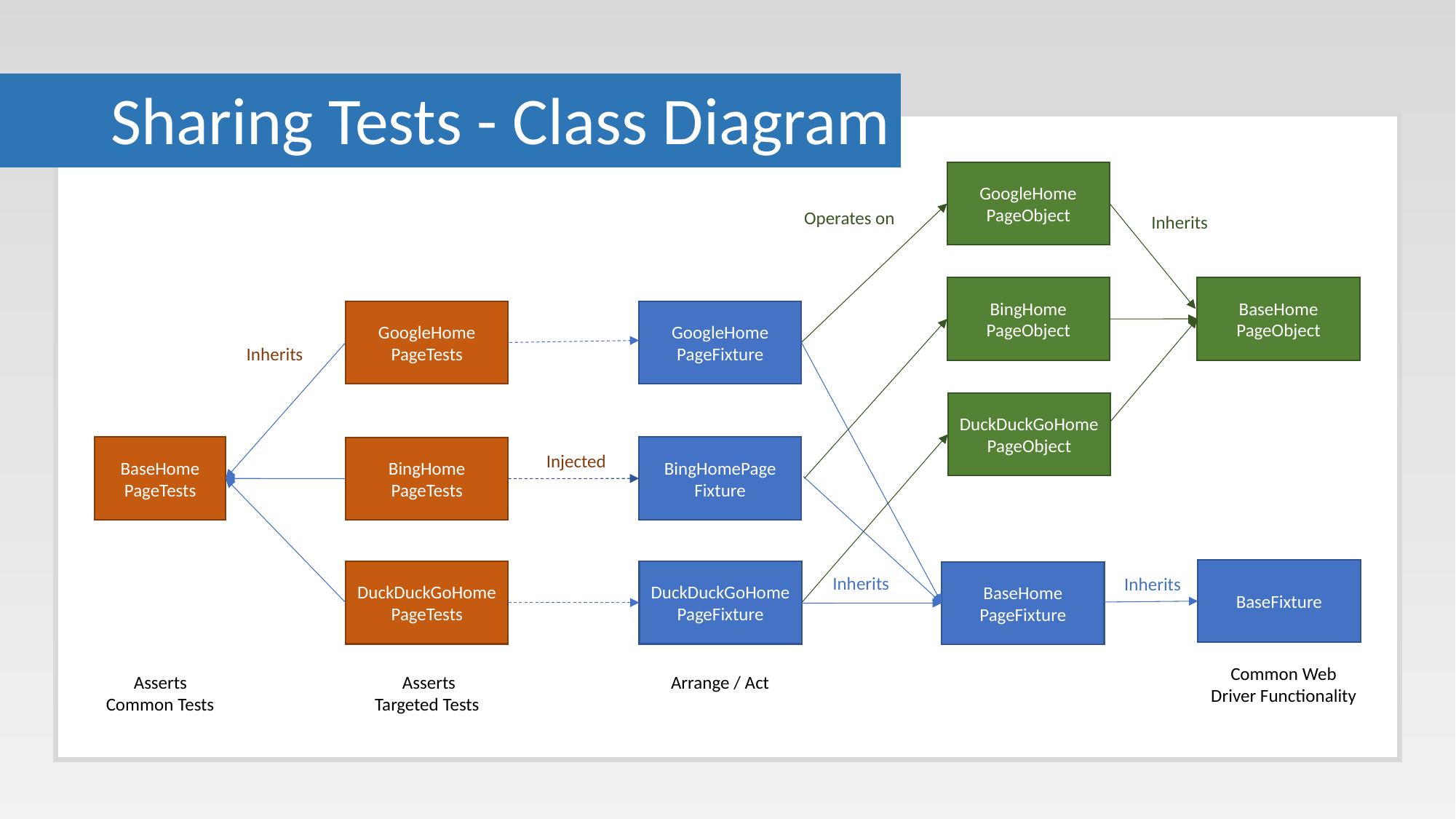

# Sharing Tests - Class Diagram

GoogleHome
PageObject
Operates on
Inherits
BingHome
PageObject
BaseHome
PageObject
GoogleHome
PageTests
GoogleHome
PageFixture
Inherits
DuckDuckGoHome
PageObject
BingHomePage
Fixture
BaseHome
PageTests
BingHome
PageTests
Injected
BaseFixture
DuckDuckGoHomePageTests
DuckDuckGoHomePageFixture
BaseHome
PageFixture
Inherits
Inherits
Common Web Driver Functionality
 Asserts
Targeted Tests
Asserts
Common Tests
Arrange / Act